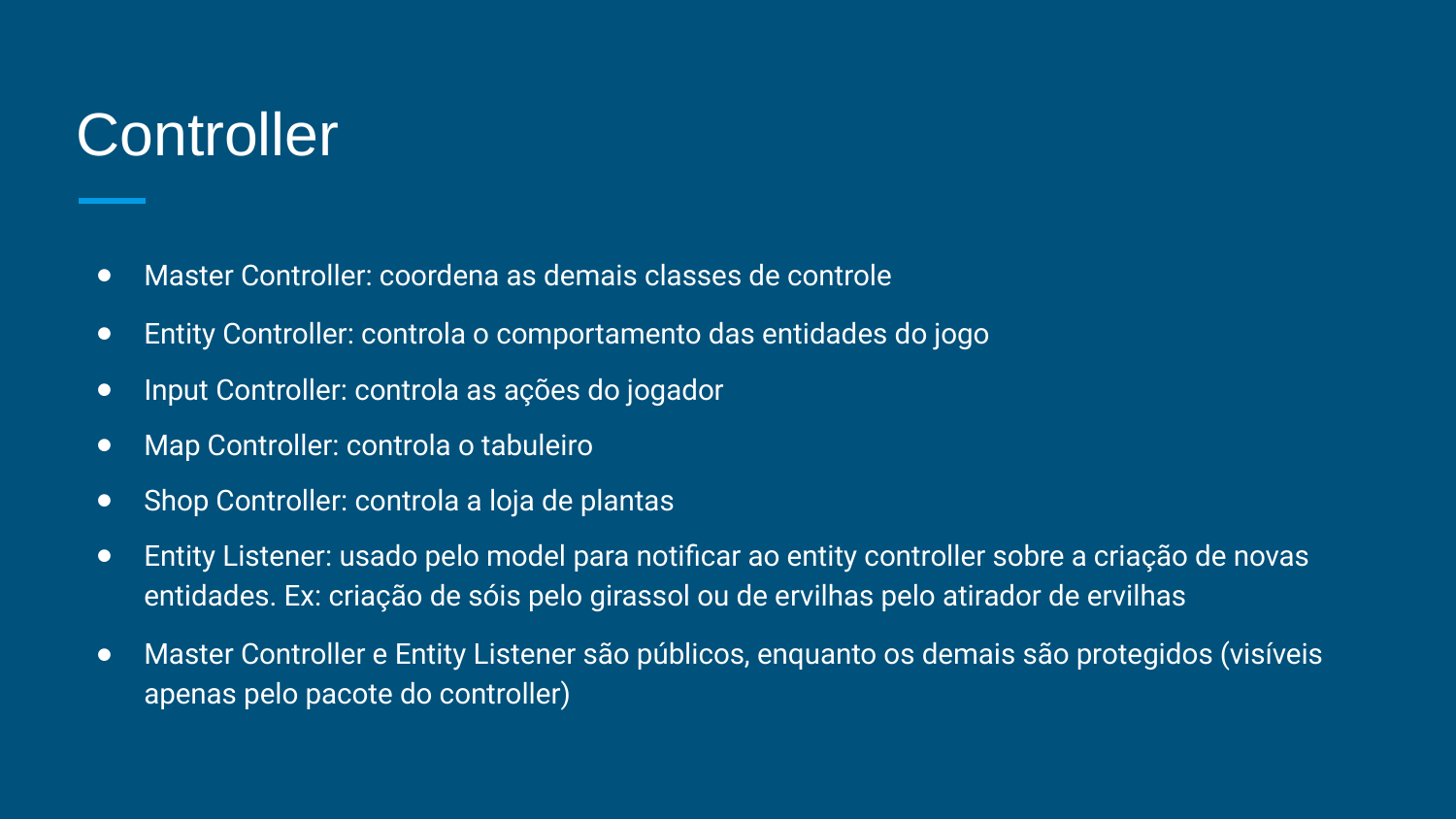

# Controller
Master Controller: coordena as demais classes de controle
Entity Controller: controla o comportamento das entidades do jogo
Input Controller: controla as ações do jogador
Map Controller: controla o tabuleiro
Shop Controller: controla a loja de plantas
Entity Listener: usado pelo model para notificar ao entity controller sobre a criação de novas entidades. Ex: criação de sóis pelo girassol ou de ervilhas pelo atirador de ervilhas
Master Controller e Entity Listener são públicos, enquanto os demais são protegidos (visíveis apenas pelo pacote do controller)